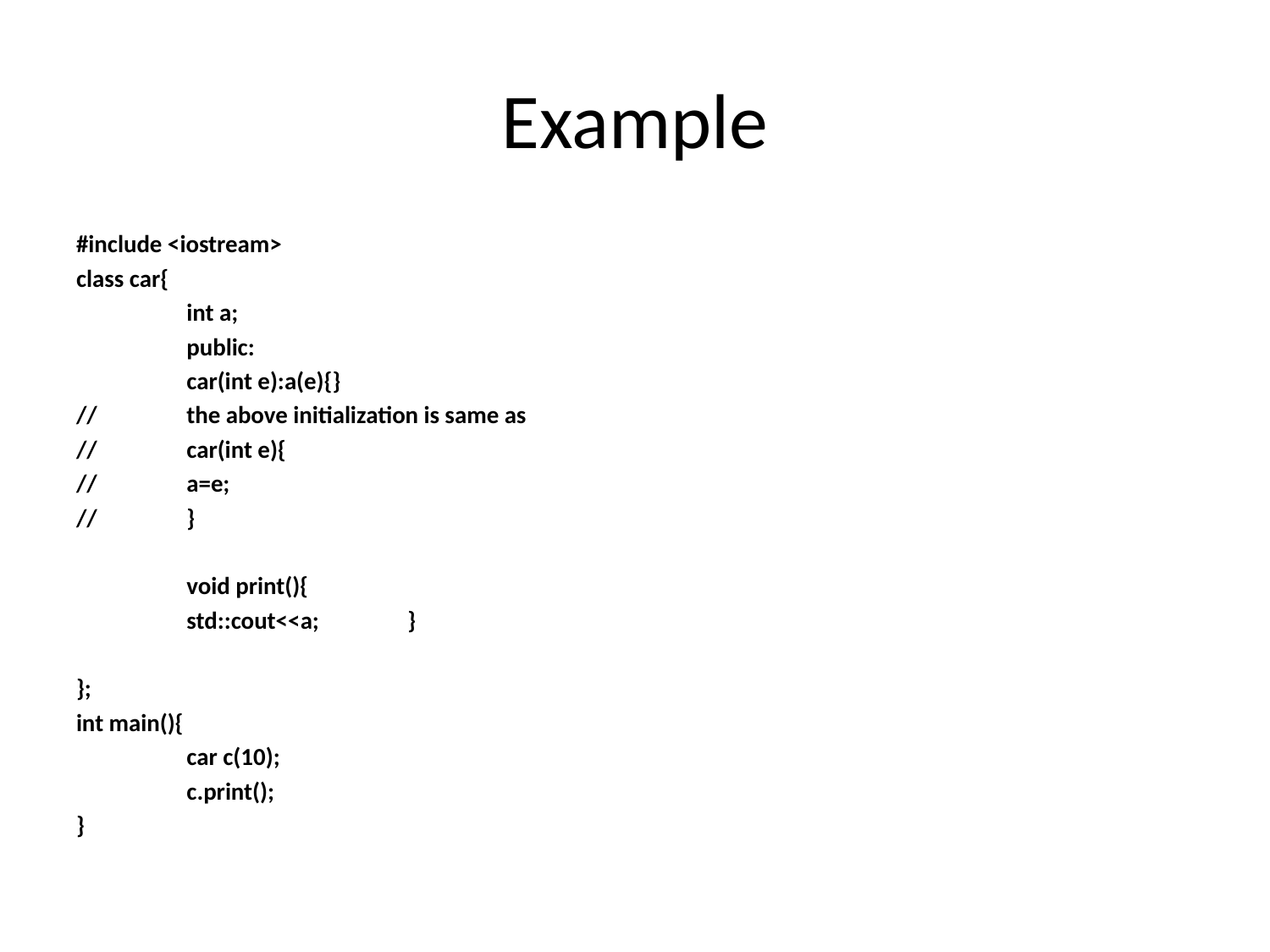

# Example
#include <iostream>
class car{
	int a;
	public:
		car(int e):a(e){}
//		the above initialization is same as
//		car(int e){
//			a=e;
//			}

			void print(){
			std::cout<<a;	}

};
int main(){
	car c(10);
	c.print();
}